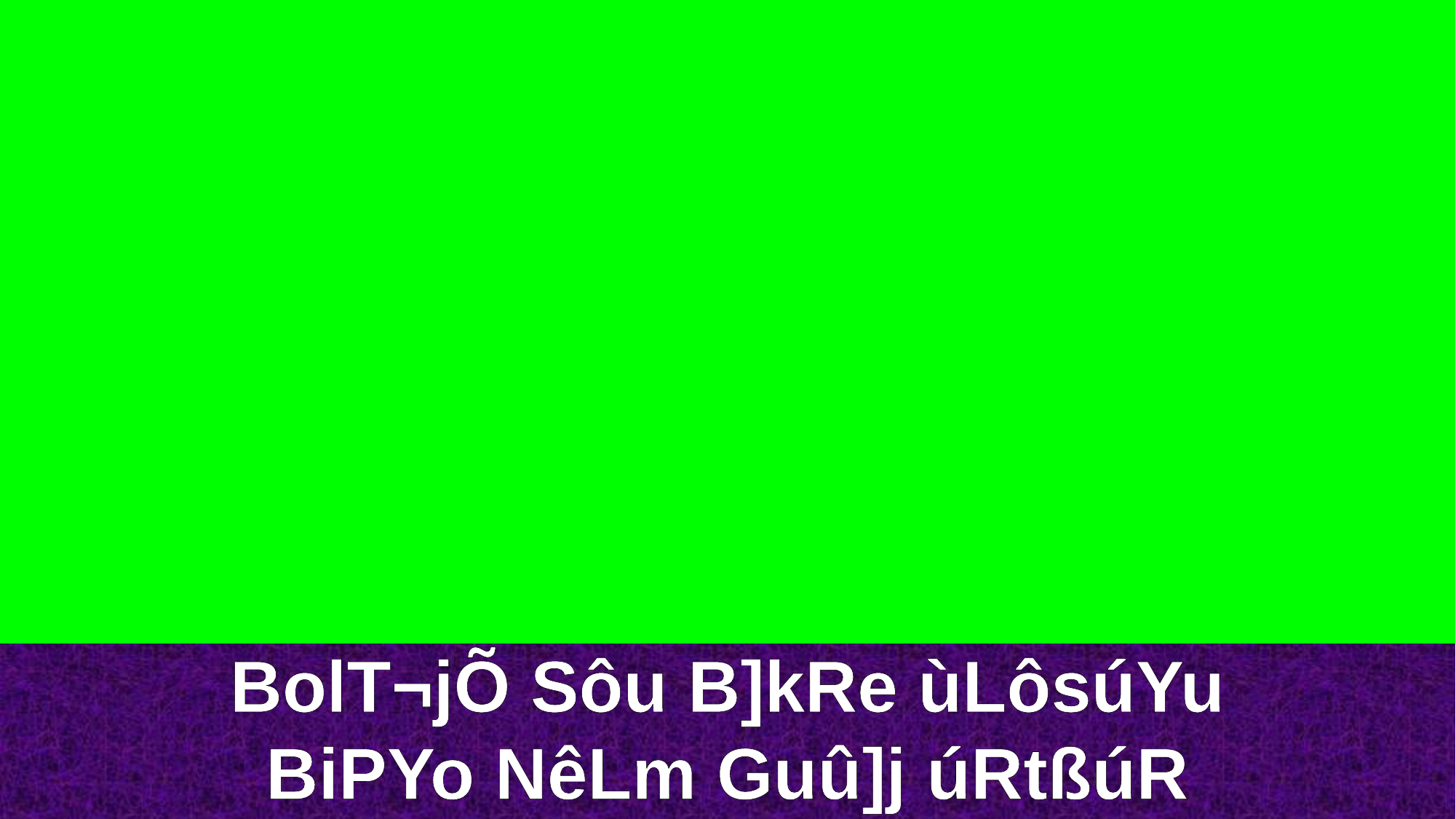

BolT¬jÕ Sôu B]kRe ùLôsúYu
BiPYo NêLm Guû]j úRtßúR